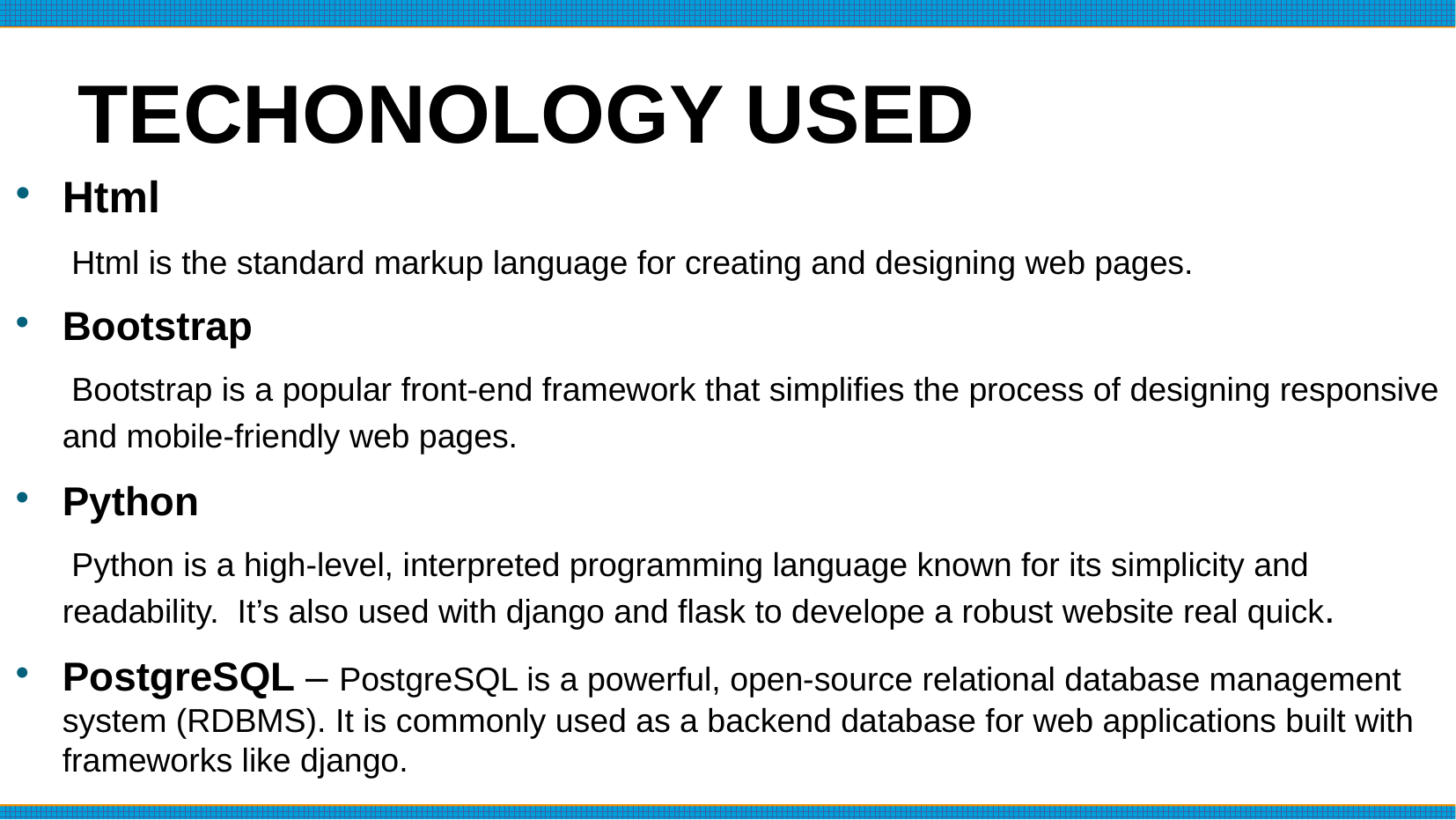

# TECHONOLOGY USED
Html
 Html is the standard markup language for creating and designing web pages.
Bootstrap
 Bootstrap is a popular front-end framework that simplifies the process of designing responsive and mobile-friendly web pages.
Python
 Python is a high-level, interpreted programming language known for its simplicity and readability.  It’s also used with django and flask to develope a robust website real quick.
PostgreSQL – PostgreSQL is a powerful, open-source relational database management system (RDBMS). It is commonly used as a backend database for web applications built with frameworks like django.